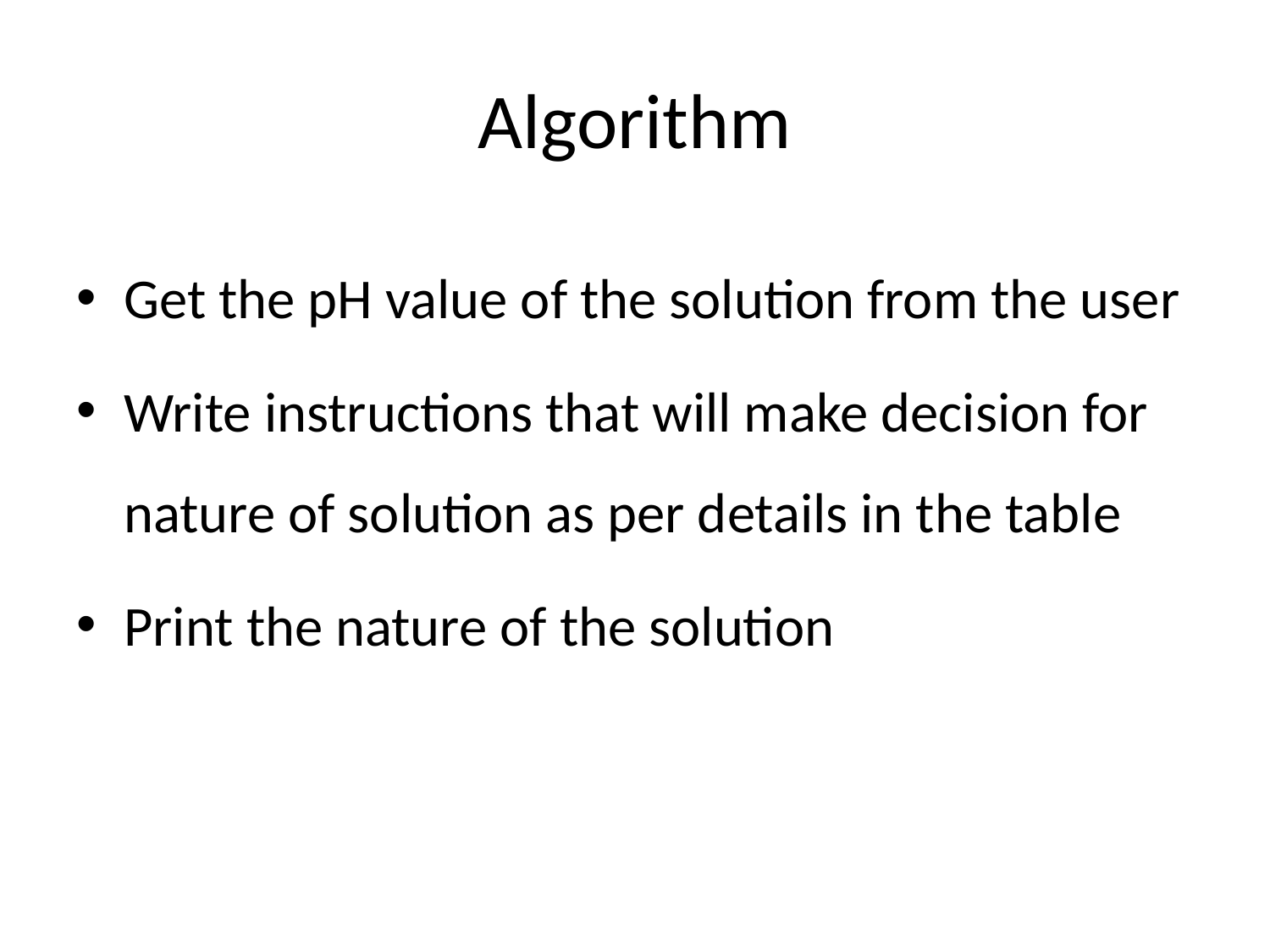

# Algorithm
Get the pH value of the solution from the user
Write instructions that will make decision for nature of solution as per details in the table
Print the nature of the solution